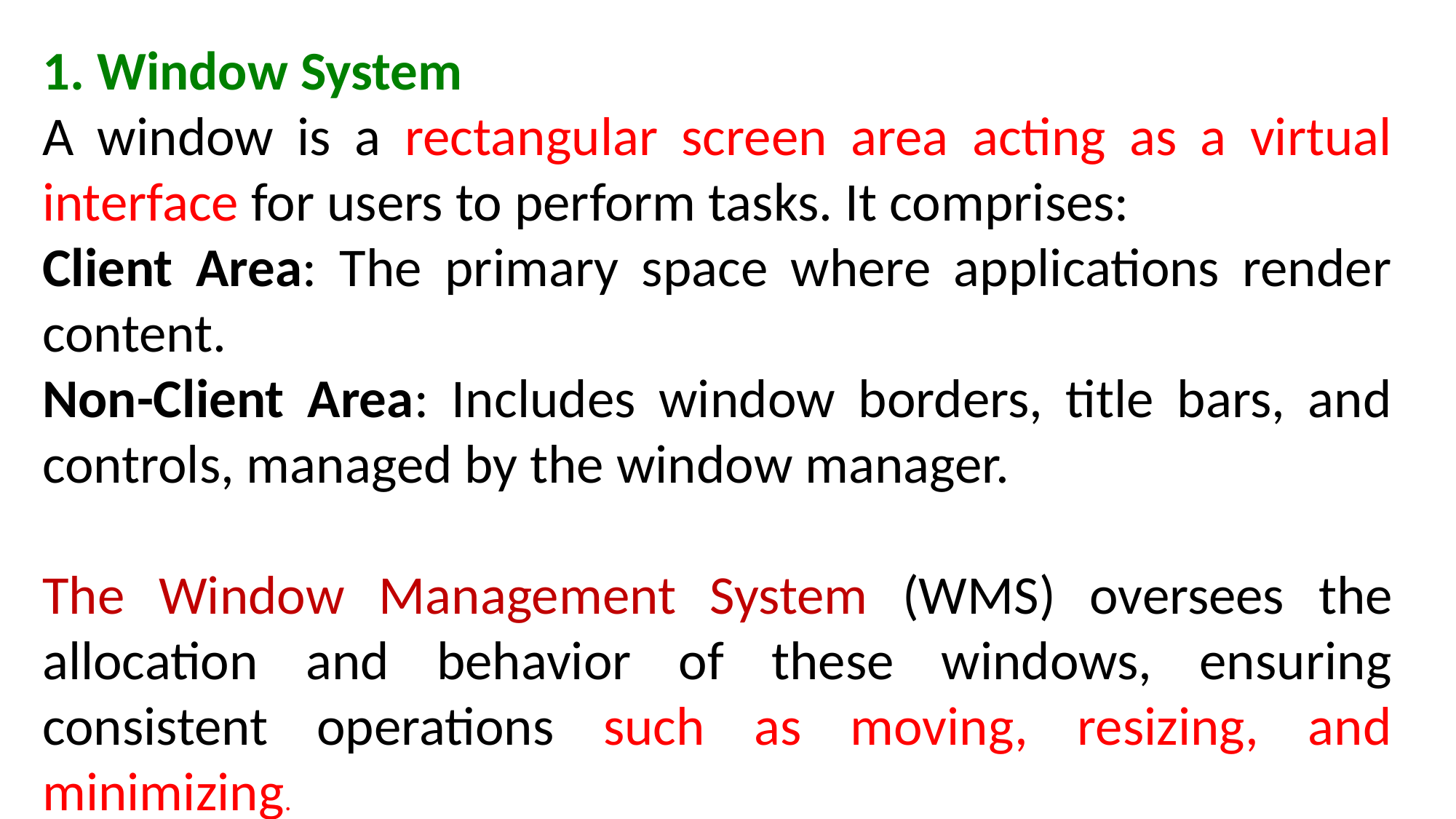

1. Window System
A window is a rectangular screen area acting as a virtual interface for users to perform tasks. It comprises:
Client Area: The primary space where applications render content.
Non-Client Area: Includes window borders, title bars, and controls, managed by the window manager.

The Window Management System (WMS) oversees the allocation and behavior of these windows, ensuring consistent operations such as moving, resizing, and minimizing.